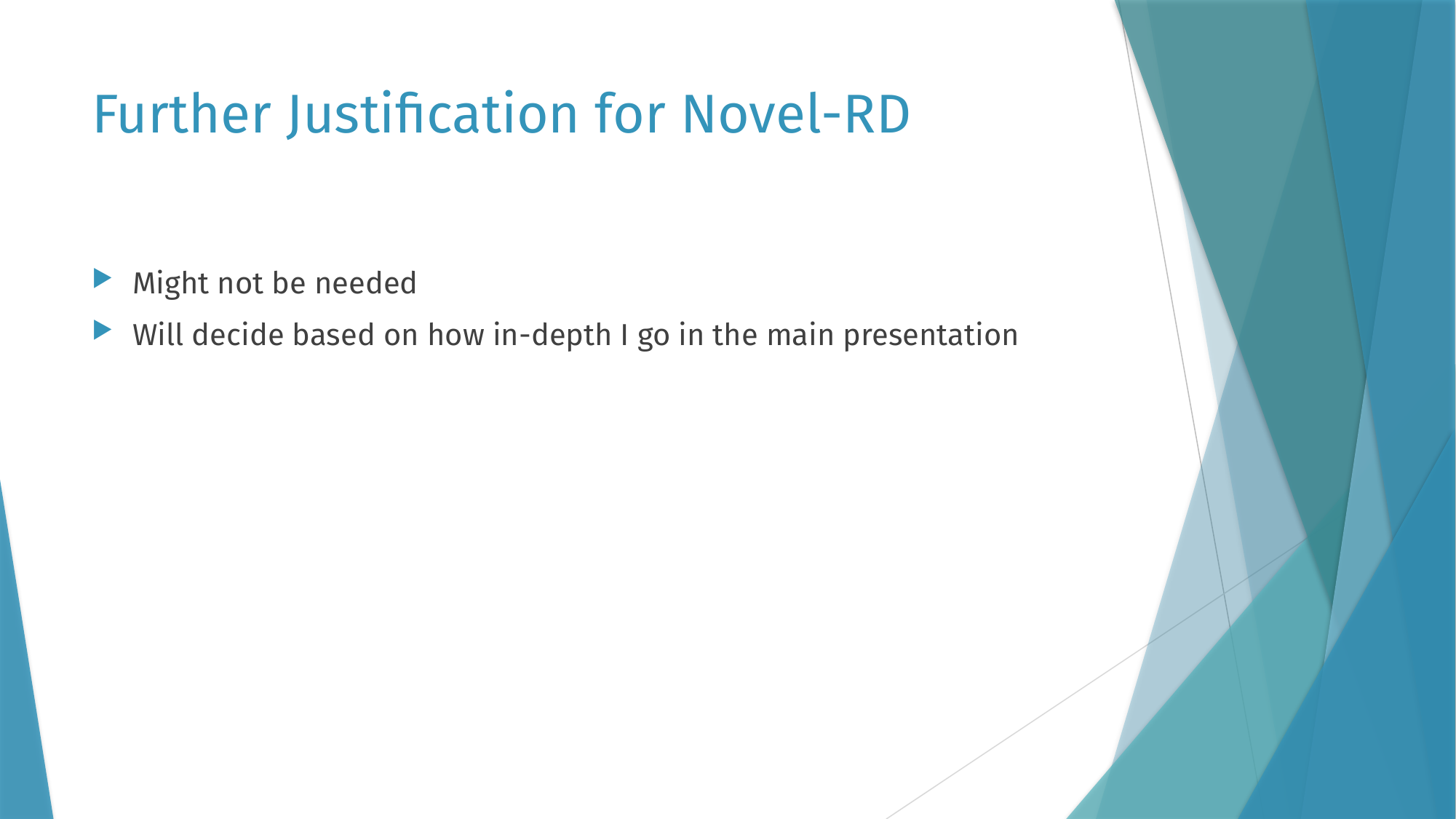

# Further Justification for Novel-RD
Might not be needed
Will decide based on how in-depth I go in the main presentation